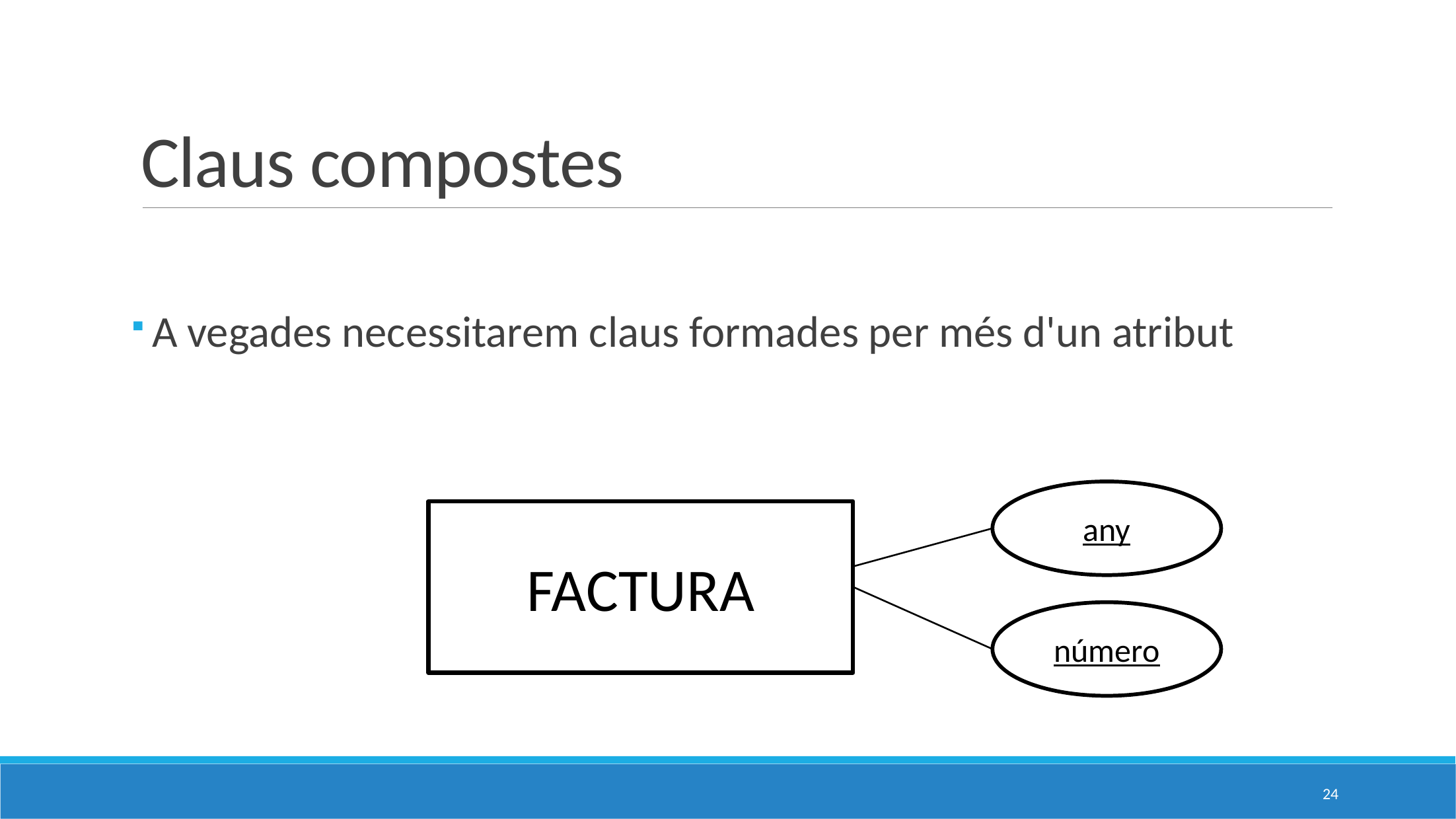

# Claus compostes

 A vegades necessitarem claus formades per més d'un atribut
any
FACTURA
número
24